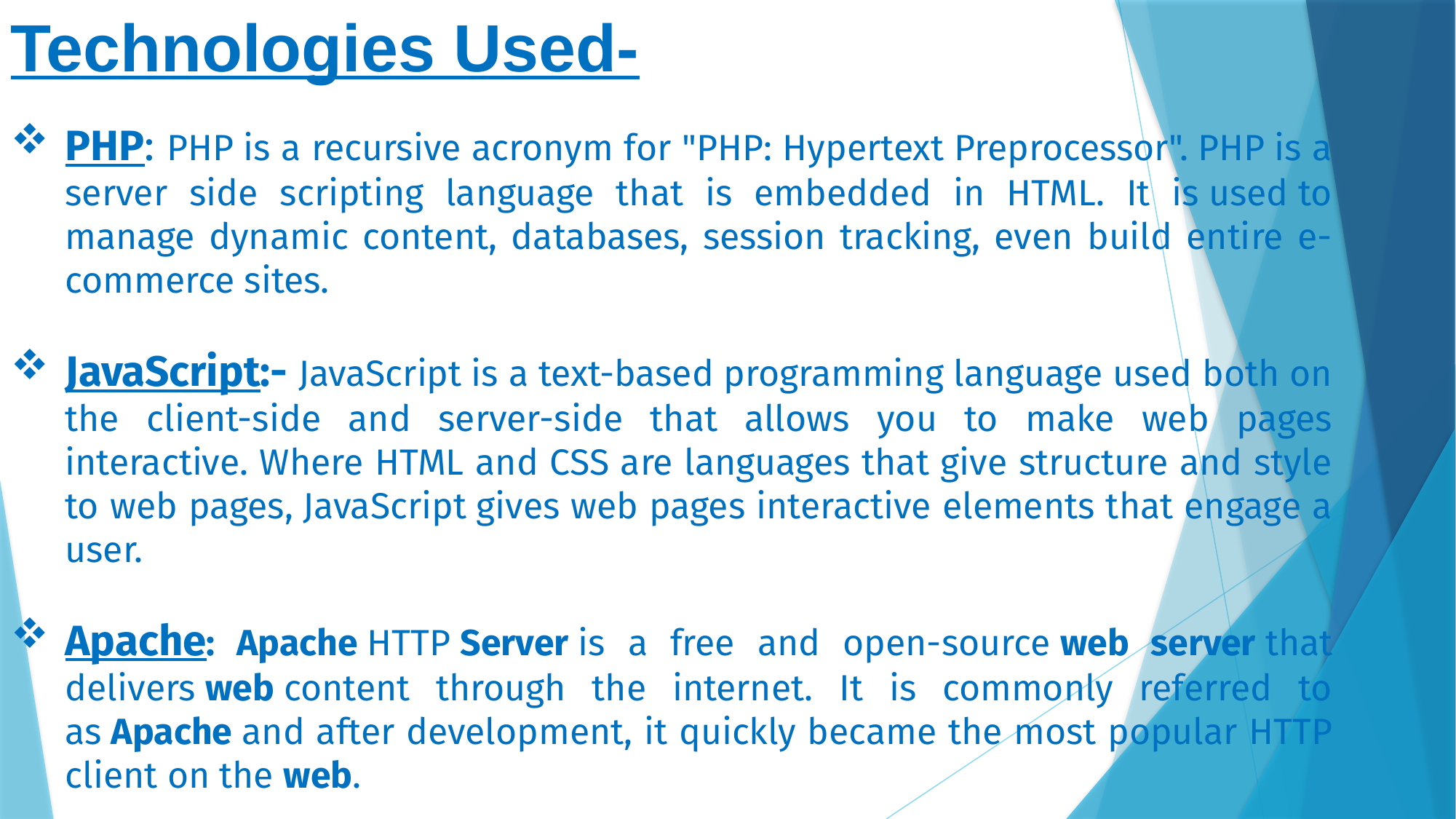

Technologies Used-

PHP: PHP is a recursive acronym for "PHP: Hypertext Preprocessor". PHP is a server side scripting language that is embedded in HTML. It is used to manage dynamic content, databases, session tracking, even build entire e-commerce sites.

JavaScript:- JavaScript is a text-based programming language used both on the client-side and server-side that allows you to make web pages interactive. Where HTML and CSS are languages that give structure and style to web pages, JavaScript gives web pages interactive elements that engage a user.

Apache: Apache HTTP Server is a free and open-source web server that delivers web content through the internet. It is commonly referred to as Apache and after development, it quickly became the most popular HTTP client on the web.